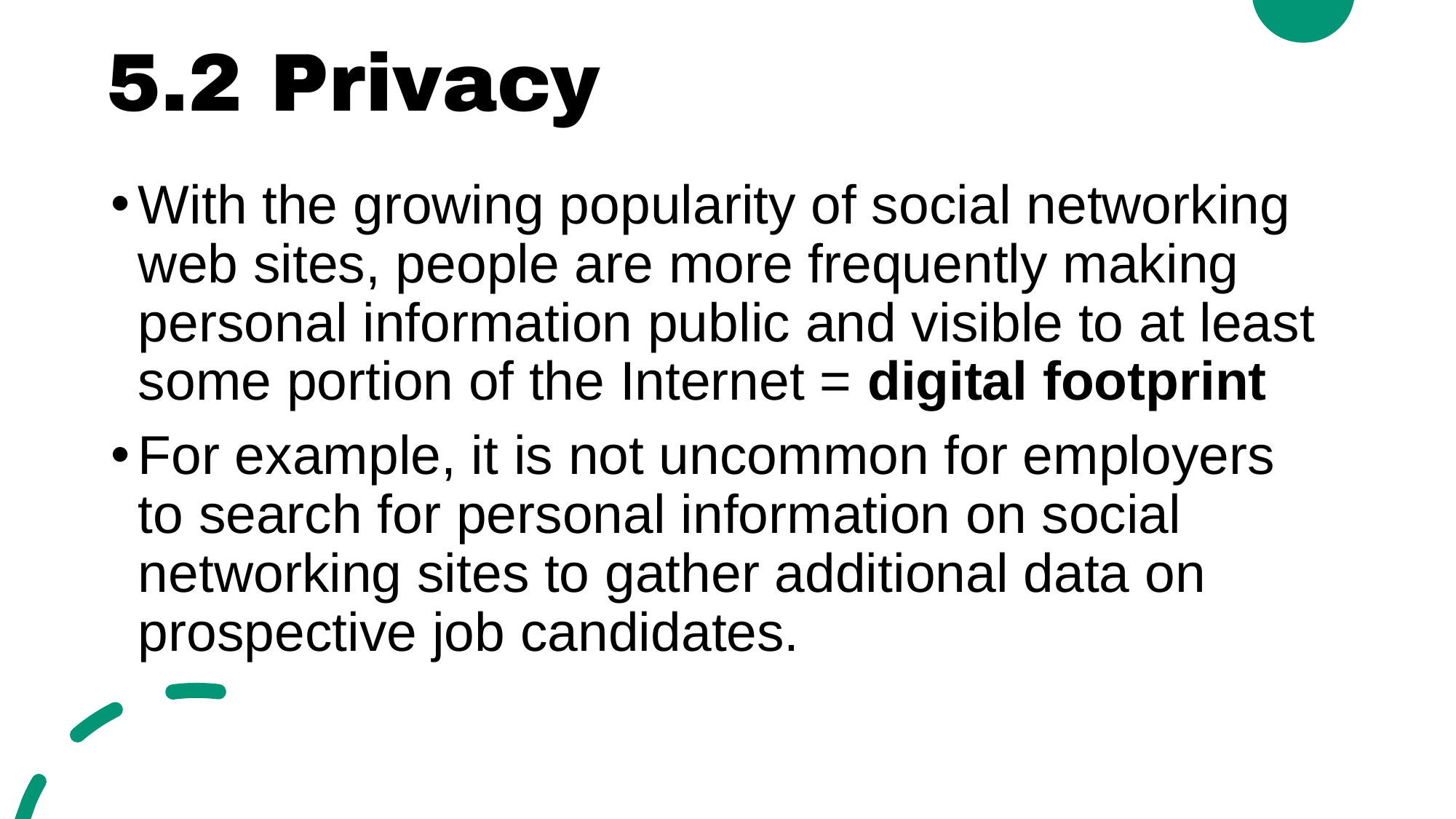

# 5.2 Privacy
With the growing popularity of social networking web sites, people are more frequently making personal information public and visible to at least some portion of the Internet = digital footprint
For example, it is not uncommon for employers to search for personal information on social networking sites to gather additional data on prospective job candidates.